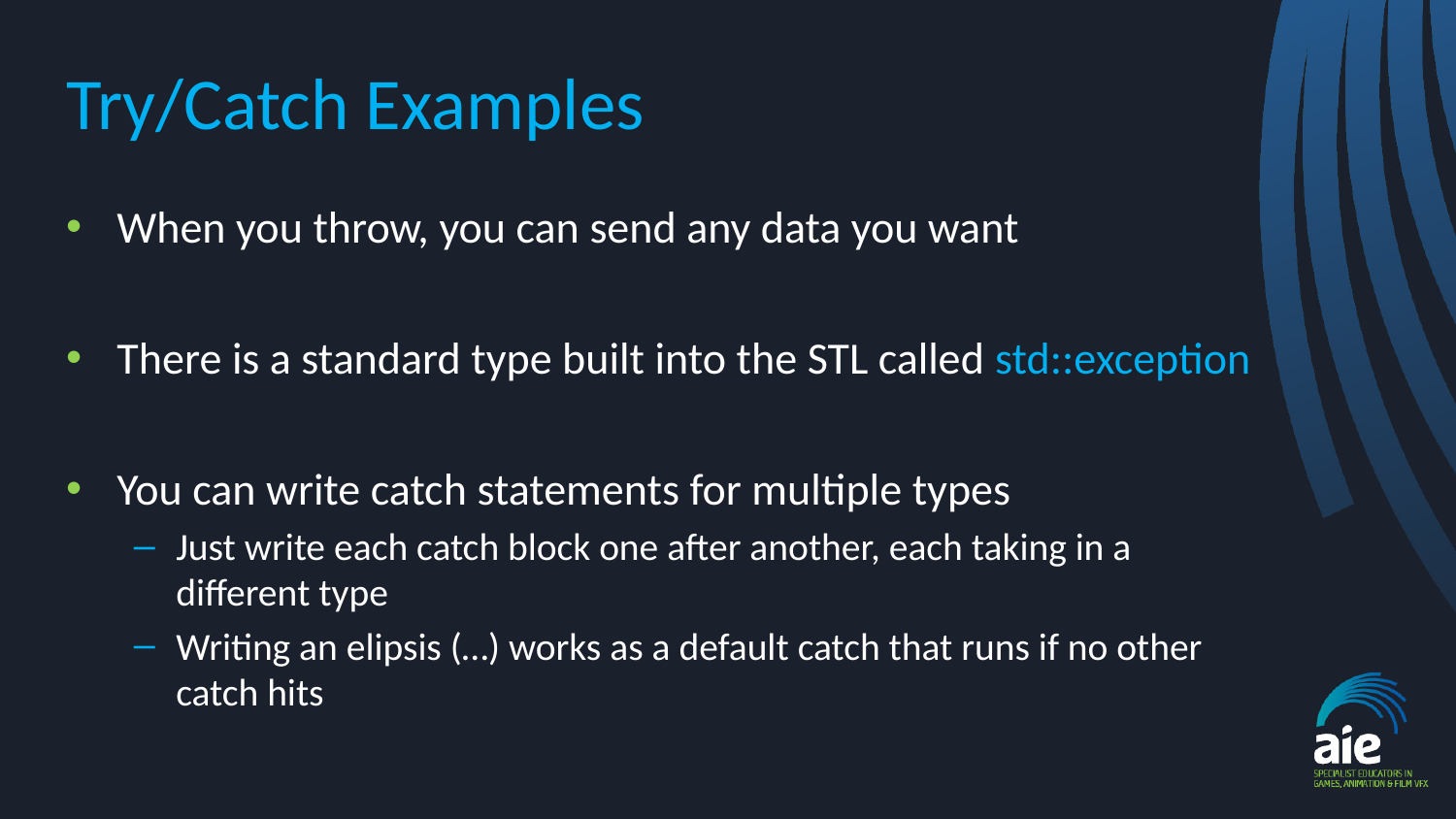

# Try/Catch Examples
When you throw, you can send any data you want

There is a standard type built into the STL called std::exception

You can write catch statements for multiple types
Just write each catch block one after another, each taking in a different type
Writing an elipsis (…) works as a default catch that runs if no other catch hits